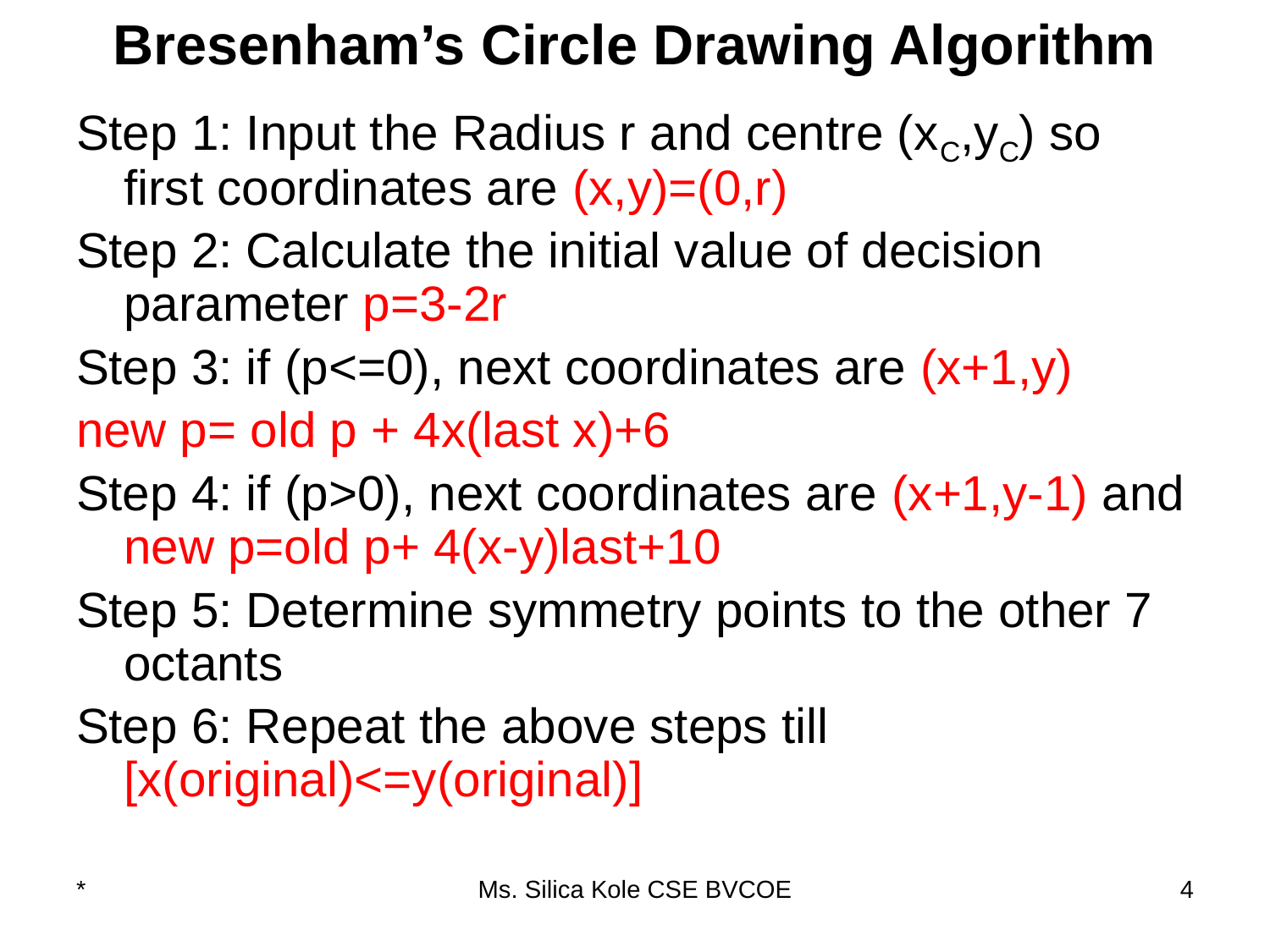

# Bresenham’s Circle Drawing Algorithm
Step 1: Input the Radius r and centre (xC,yC) so first coordinates are (x,y)=(0,r)
Step 2: Calculate the initial value of decision parameter p=3-2r
Step 3: if (p<=0), next coordinates are (x+1,y)
new p= old p + 4x(last x)+6
Step 4: if (p>0), next coordinates are (x+1,y-1) and new p=old p+ 4(x-y)last+10
Step 5: Determine symmetry points to the other 7 octants
Step 6: Repeat the above steps till [x(original)<=y(original)]

*
Ms. Silica Kole CSE BVCOE
4